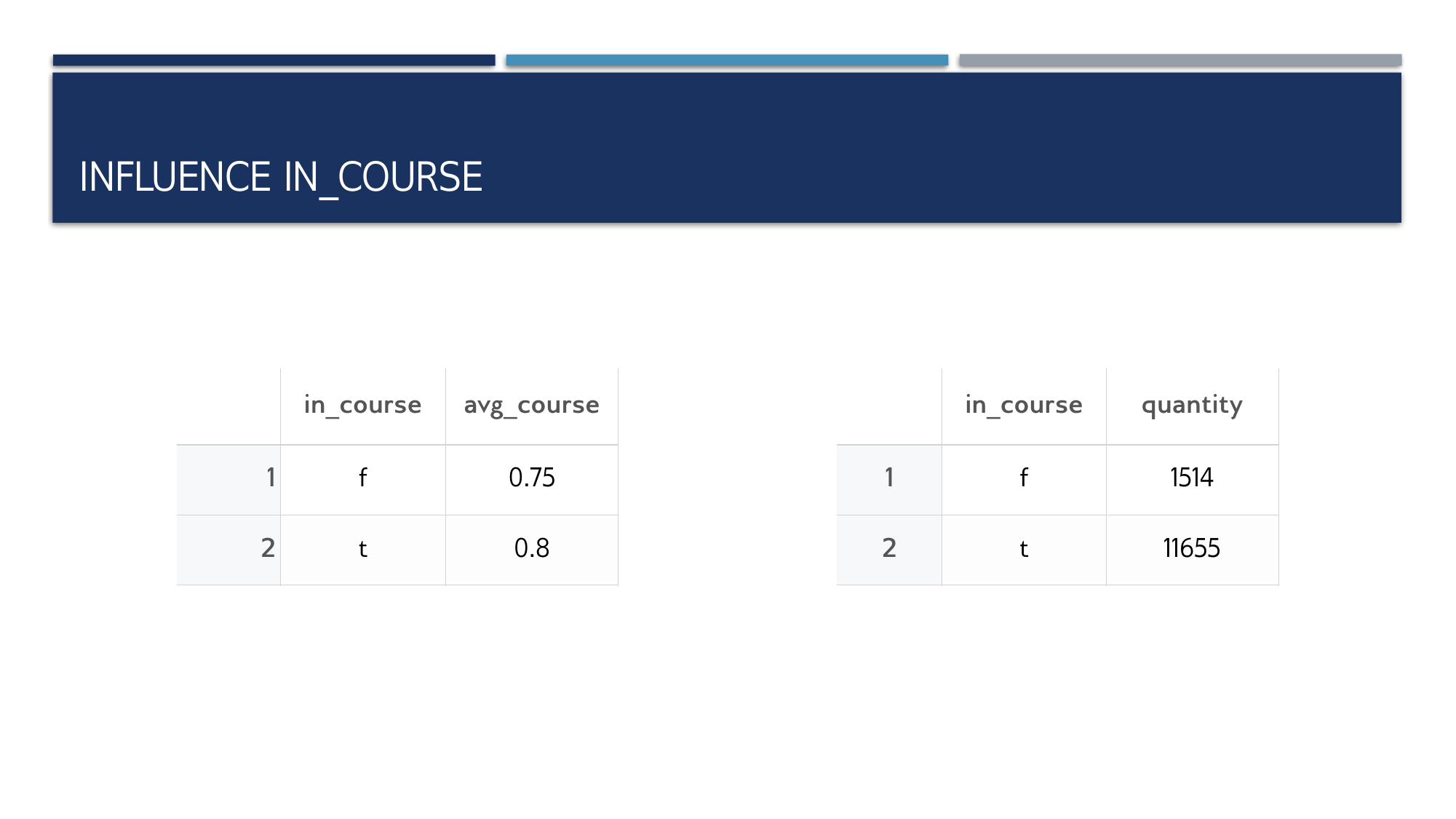

# InFluence IN_course
|  | in\_course | quantity |
| --- | --- | --- |
| 1 | f | 1514 |
| 2 | t | 11655 |
|  | in\_course | avg\_course |
| --- | --- | --- |
| 1 | f | 0.75 |
| 2 | t | 0.8 |